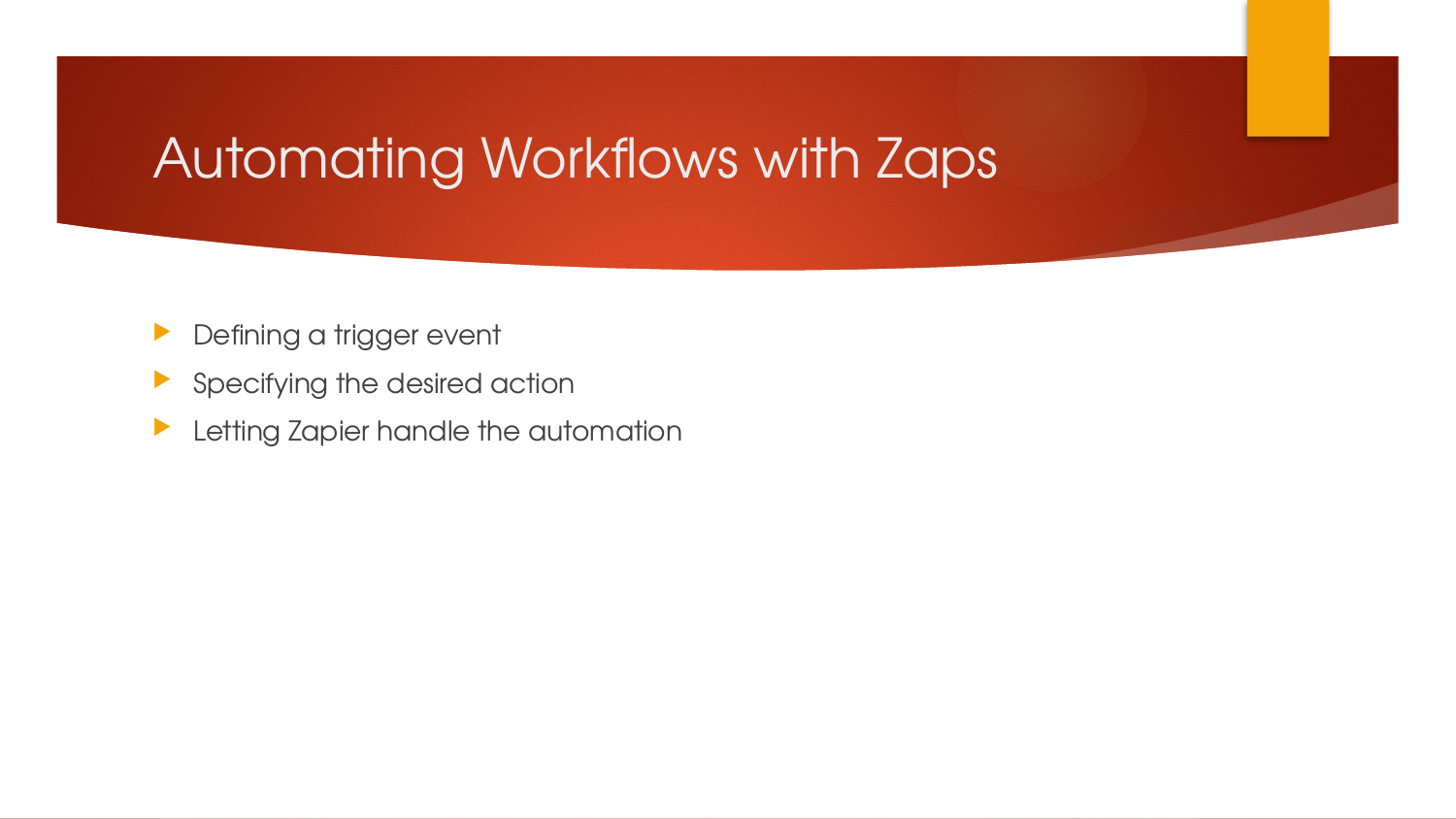

# Automating Workflows with Zaps
Defining a trigger event
Specifying the desired action
Letting Zapier handle the automation